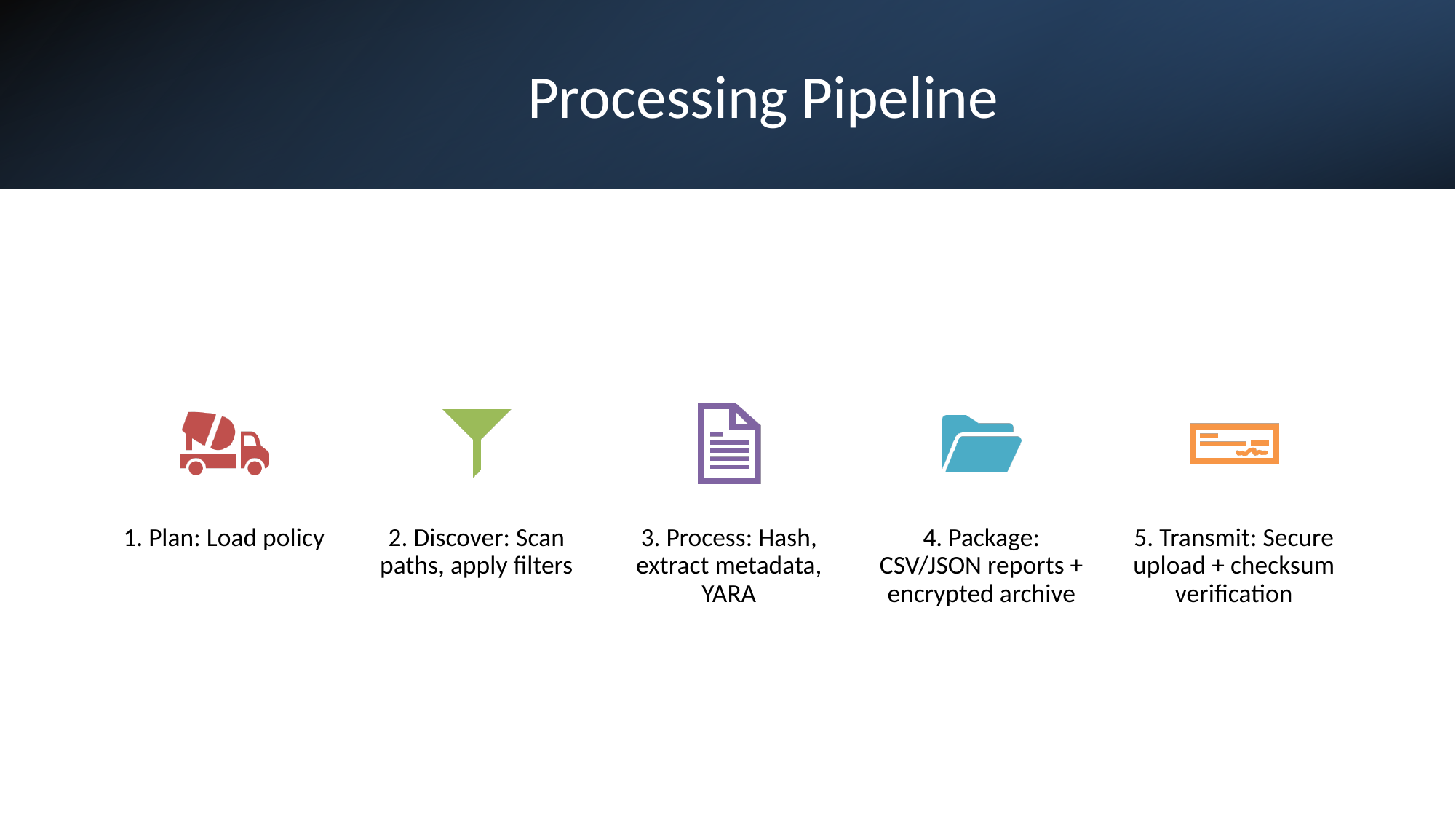

# Processing Pipeline
1. Plan: Load policy
2. Discover: Scan paths, apply filters
3. Process: Hash, extract metadata, YARA
4. Package: CSV/JSON reports + encrypted archive
5. Transmit: Secure upload + checksum verification